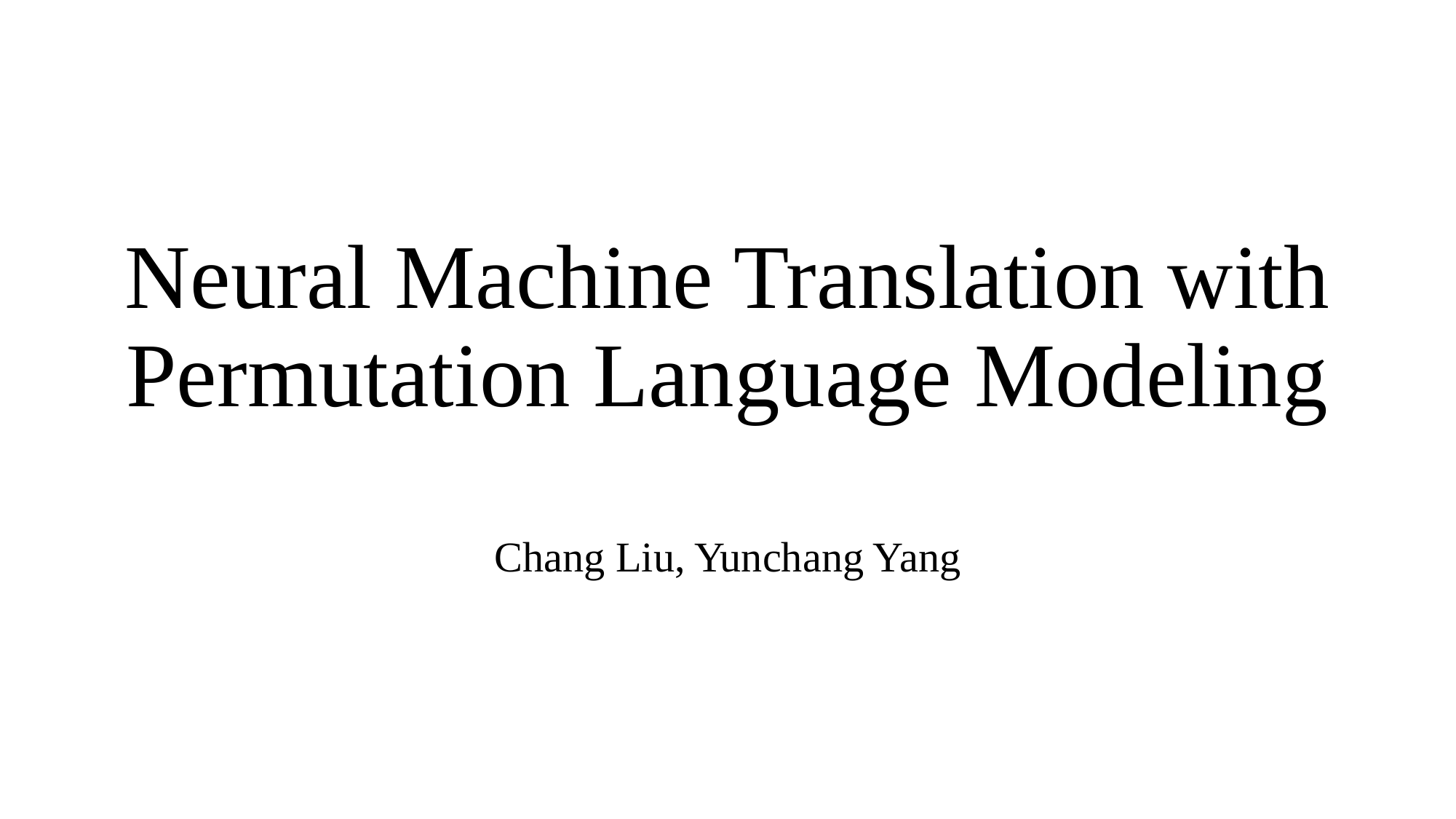

# Neural Machine Translation with Permutation Language Modeling
Chang Liu, Yunchang Yang